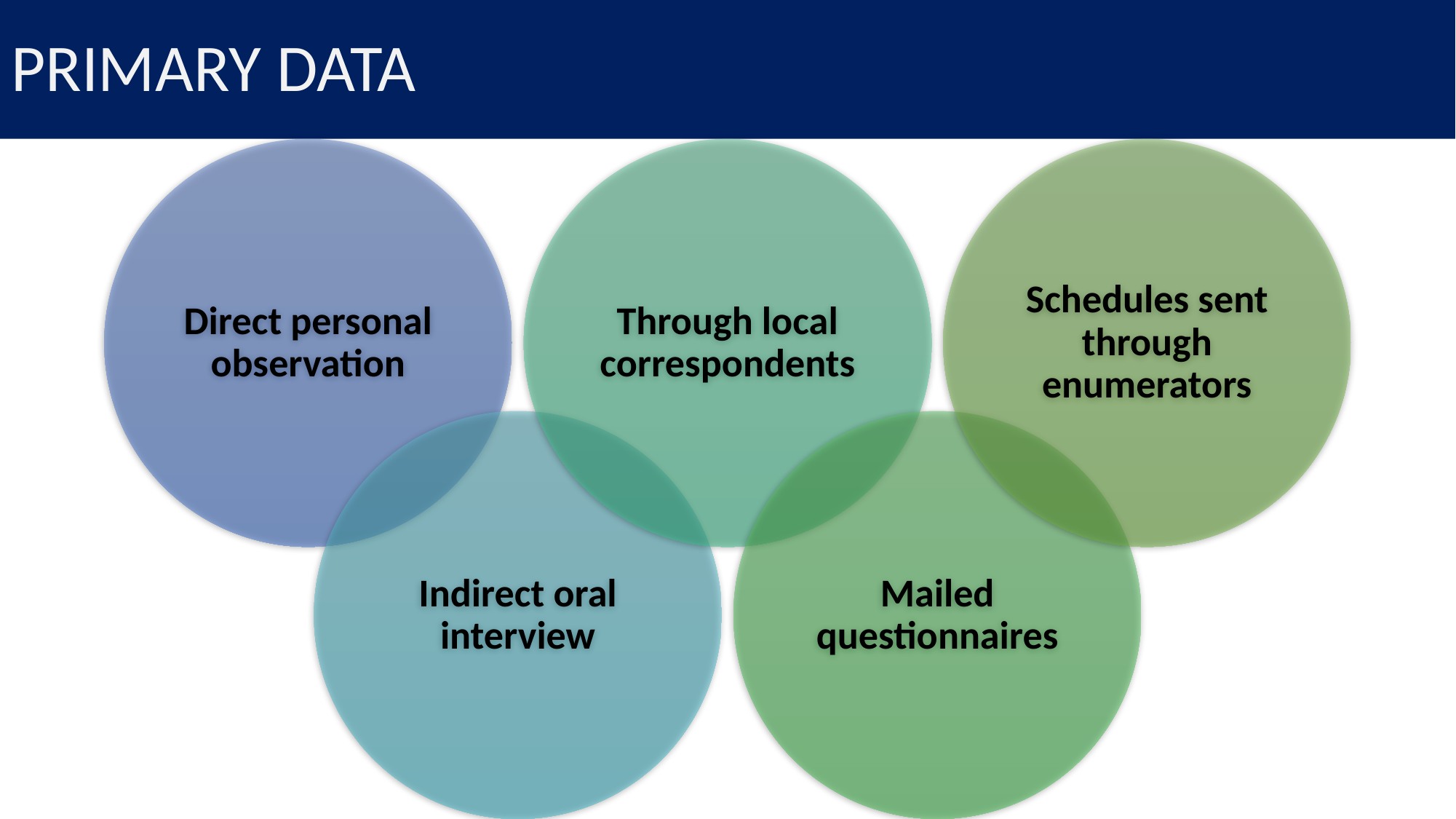

# PRIMARY DATA
Direct personal observation
Indirect oral interview
Through local correspondents
Mailed questionnaires
Schedules sent through enumerators